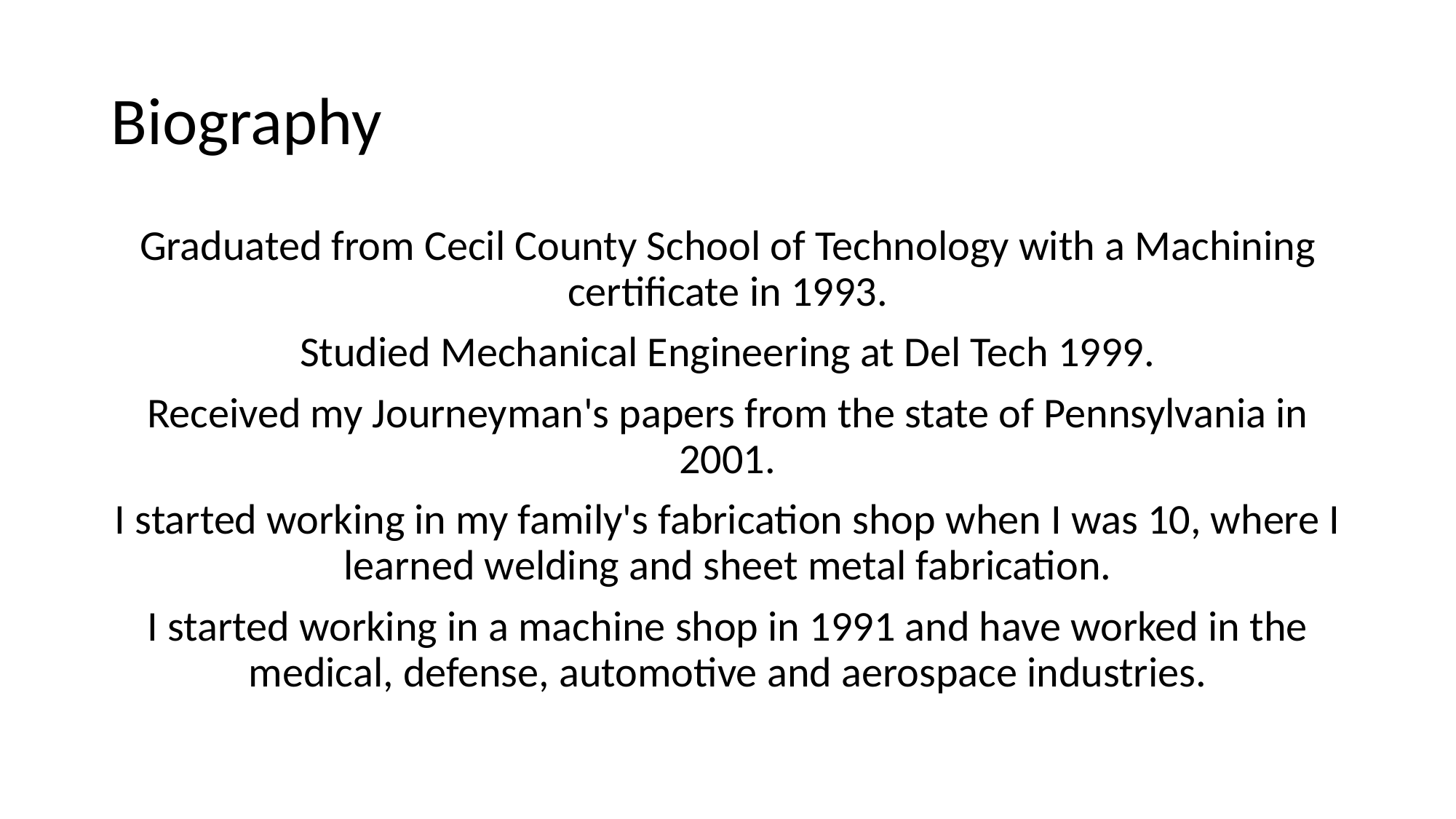

# Biography
Graduated from Cecil County School of Technology with a Machining certificate in 1993.
Studied Mechanical Engineering at Del Tech 1999.
Received my Journeyman's papers from the state of Pennsylvania in 2001.
I started working in my family's fabrication shop when I was 10, where I learned welding and sheet metal fabrication.
I started working in a machine shop in 1991 and have worked in the medical, defense, automotive and aerospace industries.